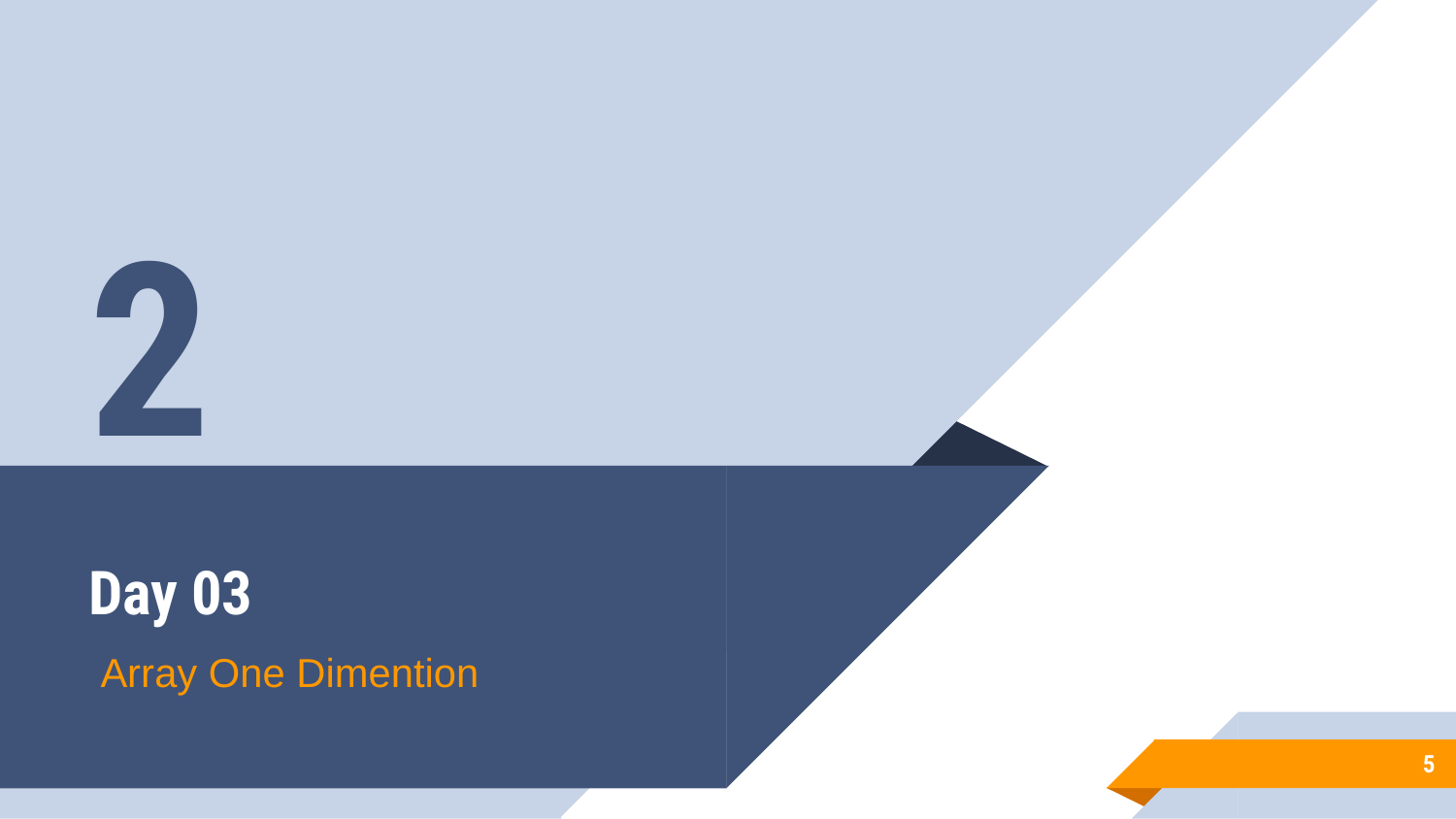

2
# Day 03
Array One Dimention
5